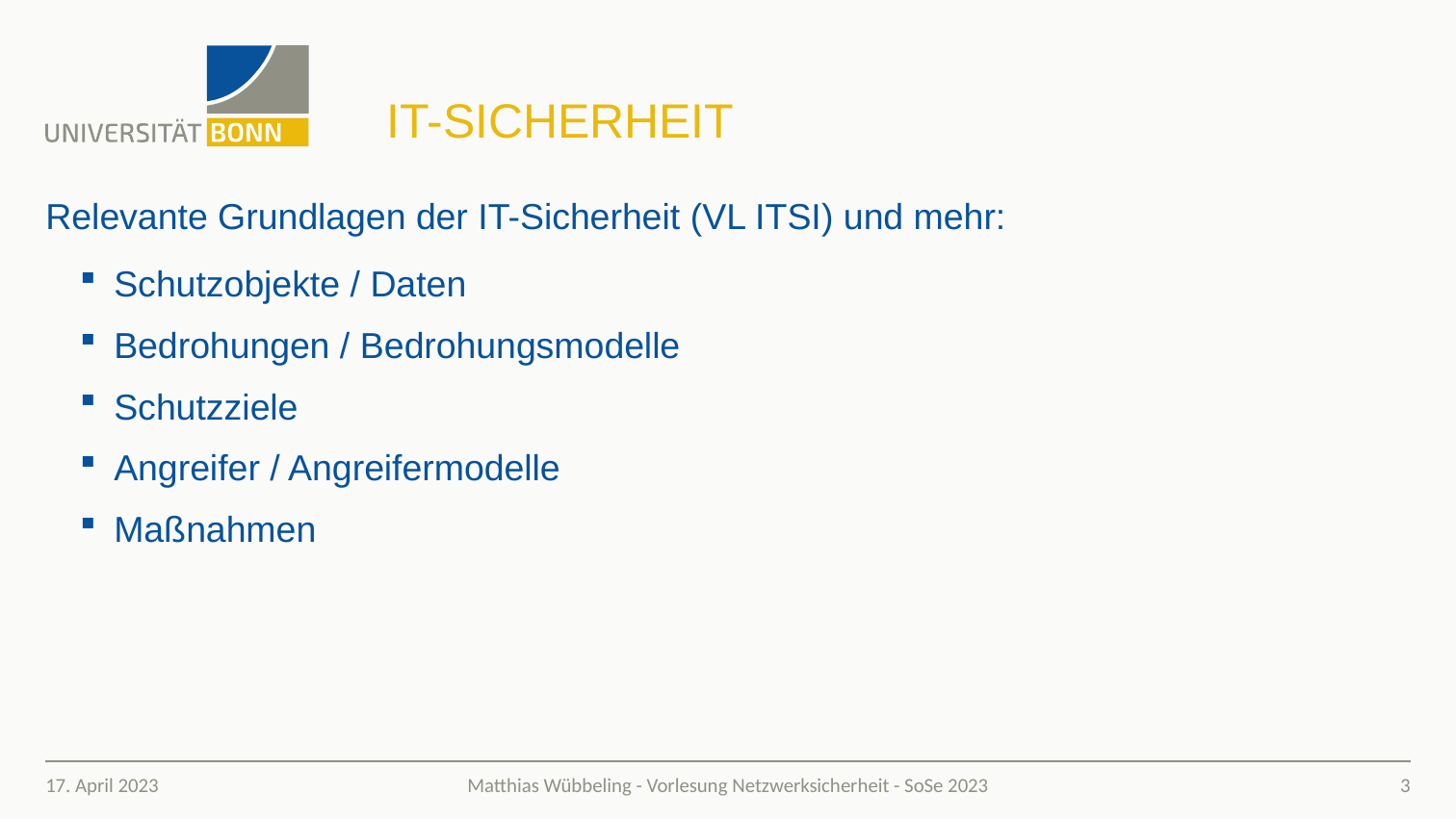

# IT-Sicherheit
Relevante Grundlagen der IT-Sicherheit (VL ITSI) und mehr:
Schutzobjekte / Daten
Bedrohungen / Bedrohungsmodelle
Schutzziele
Angreifer / Angreifermodelle
Maßnahmen

17. April 2023
3
Matthias Wübbeling - Vorlesung Netzwerksicherheit - SoSe 2023